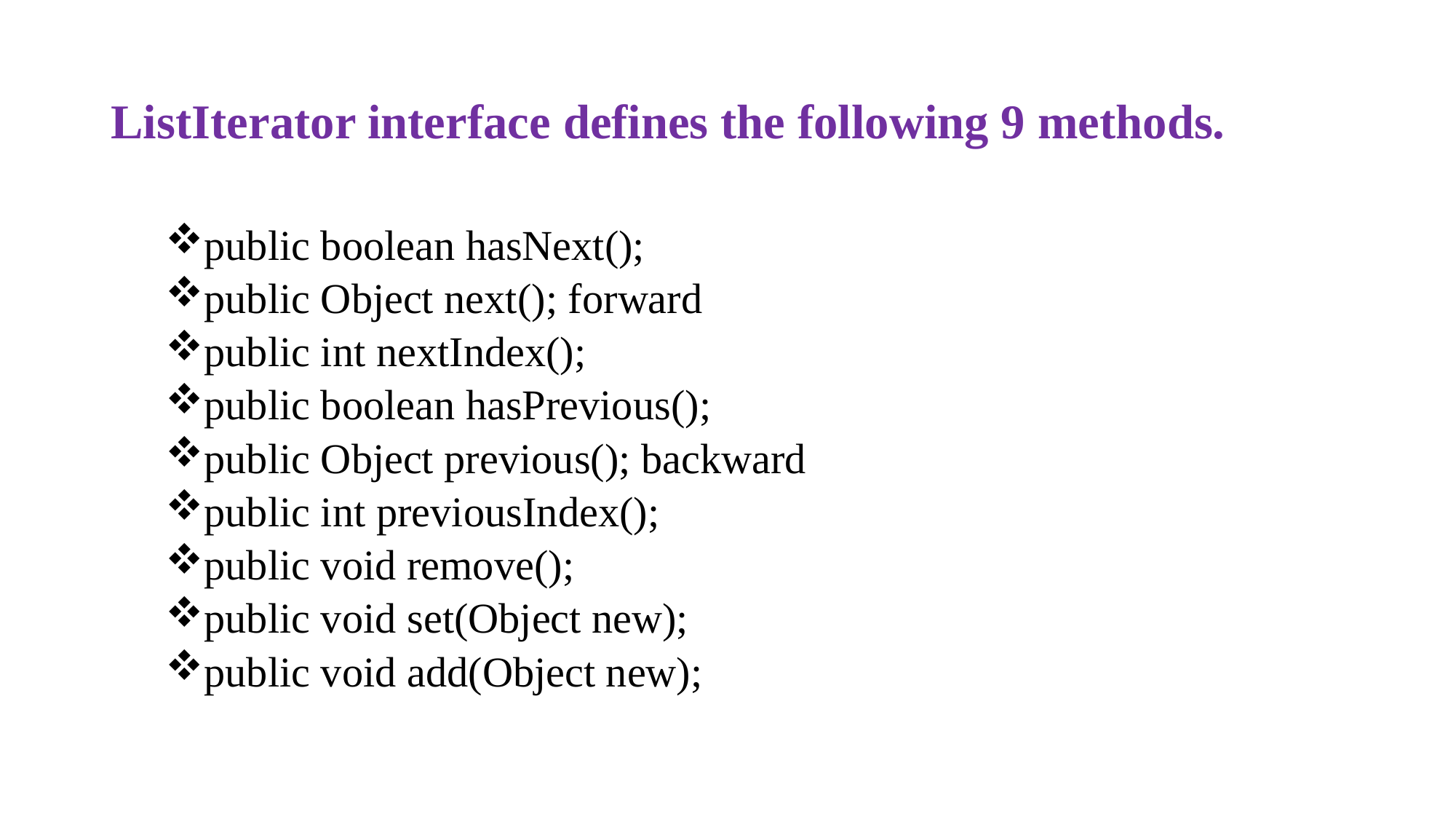

# ListIterator interface defines the following 9 methods.
public boolean hasNext();
public Object next(); forward
public int nextIndex();
public boolean hasPrevious();
public Object previous(); backward
public int previousIndex();
public void remove();
public void set(Object new);
public void add(Object new);